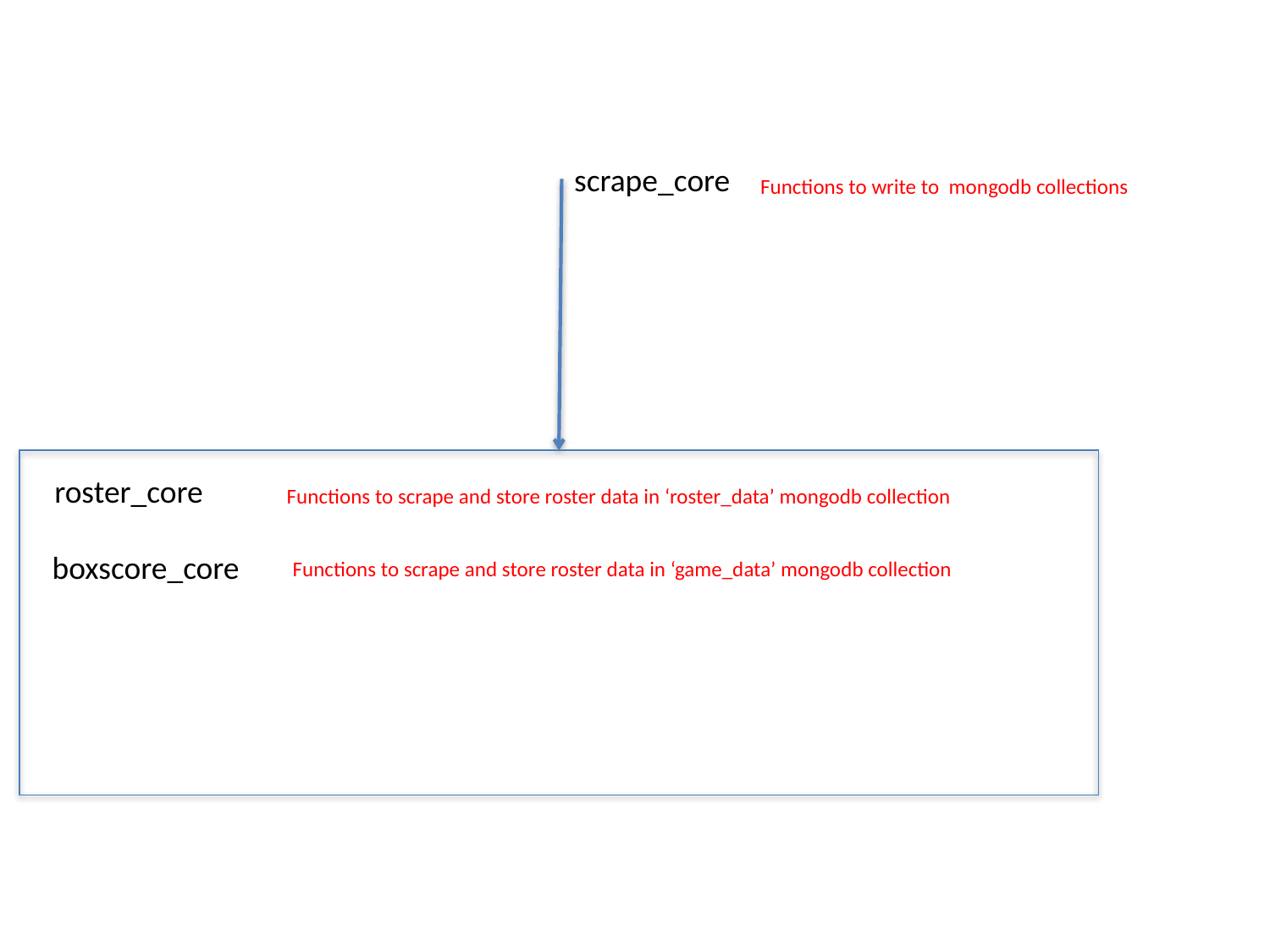

scrape_core
Functions to write to  mongodb collections

roster_core
Functions to scrape and store roster data in ‘roster_data’ mongodb collection
boxscore_core
Functions to scrape and store roster data in ‘game_data’ mongodb collection